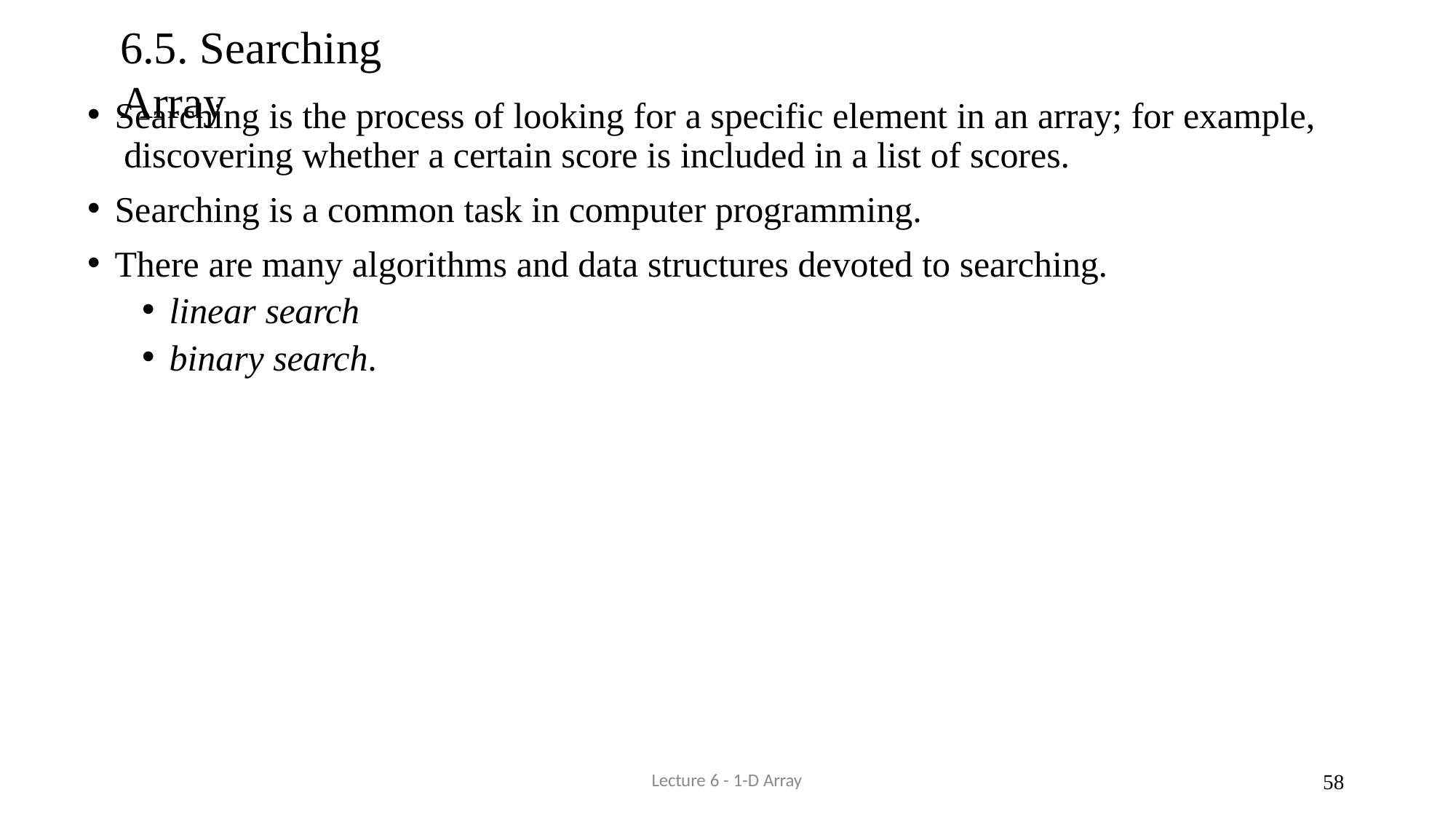

# 6.5. Searching Array
Searching is the process of looking for a specific element in an array; for example,  discovering whether a certain score is included in a list of scores.
Searching is a common task in computer programming.
There are many algorithms and data structures devoted to searching.
linear search
binary search.
Lecture 6 - 1-D Array
58